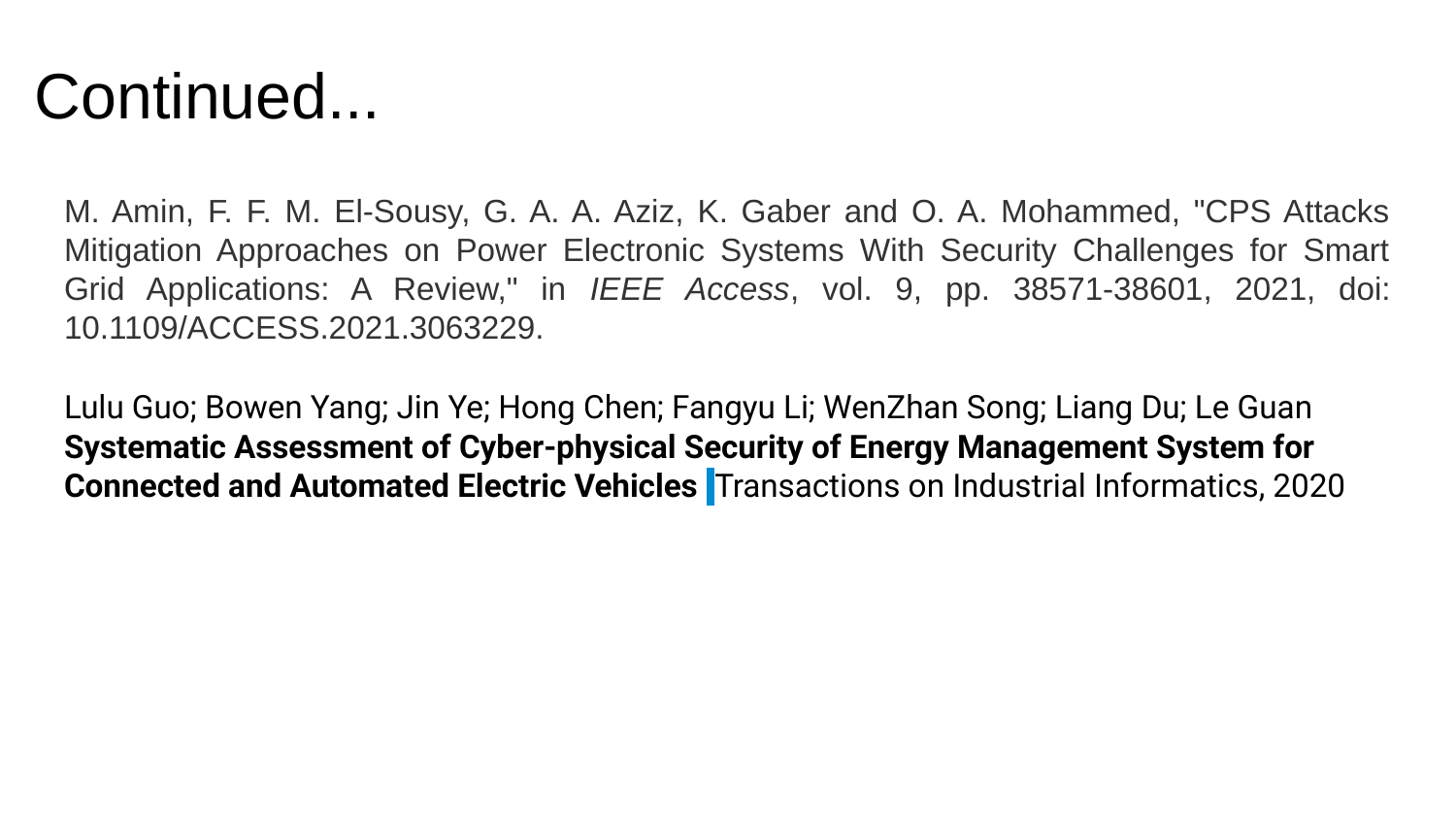

# Continued...
M. Amin, F. F. M. El-Sousy, G. A. A. Aziz, K. Gaber and O. A. Mohammed, "CPS Attacks Mitigation Approaches on Power Electronic Systems With Security Challenges for Smart Grid Applications: A Review," in IEEE Access, vol. 9, pp. 38571-38601, 2021, doi: 10.1109/ACCESS.2021.3063229.

Lulu Guo; Bowen Yang; Jin Ye; Hong Chen; Fangyu Li; WenZhan Song; Liang Du; Le Guan
Systematic Assessment of Cyber-physical Security of Energy Management System for Connected and Automated Electric Vehicles  Transactions on Industrial Informatics, 2020